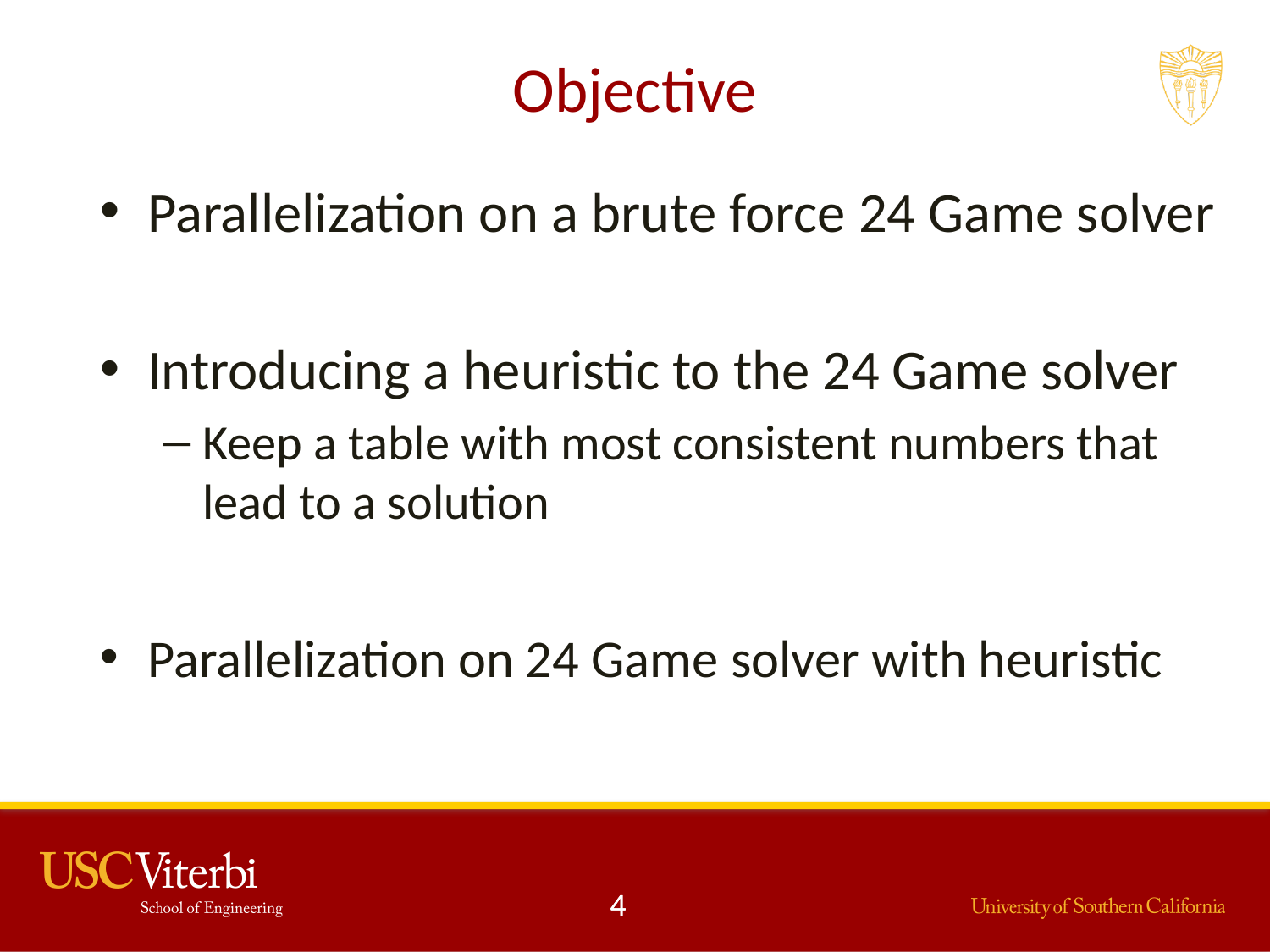

# Objective
Parallelization on a brute force 24 Game solver

Introducing a heuristic to the 24 Game solver
Keep a table with most consistent numbers that lead to a solution

Parallelization on 24 Game solver with heuristic